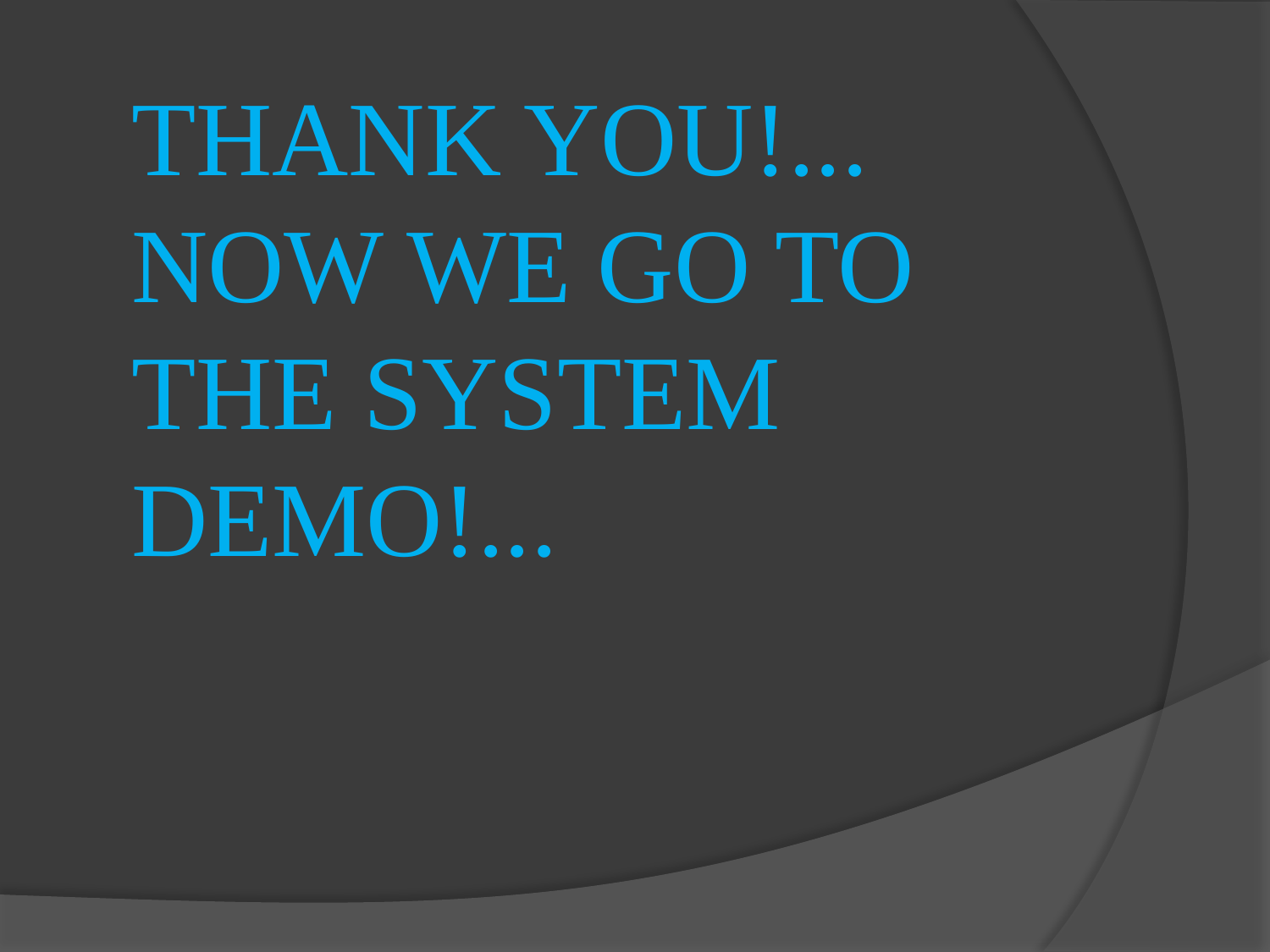

THANK YOU!...
NOW WE GO TO THE SYSTEM DEMO!...